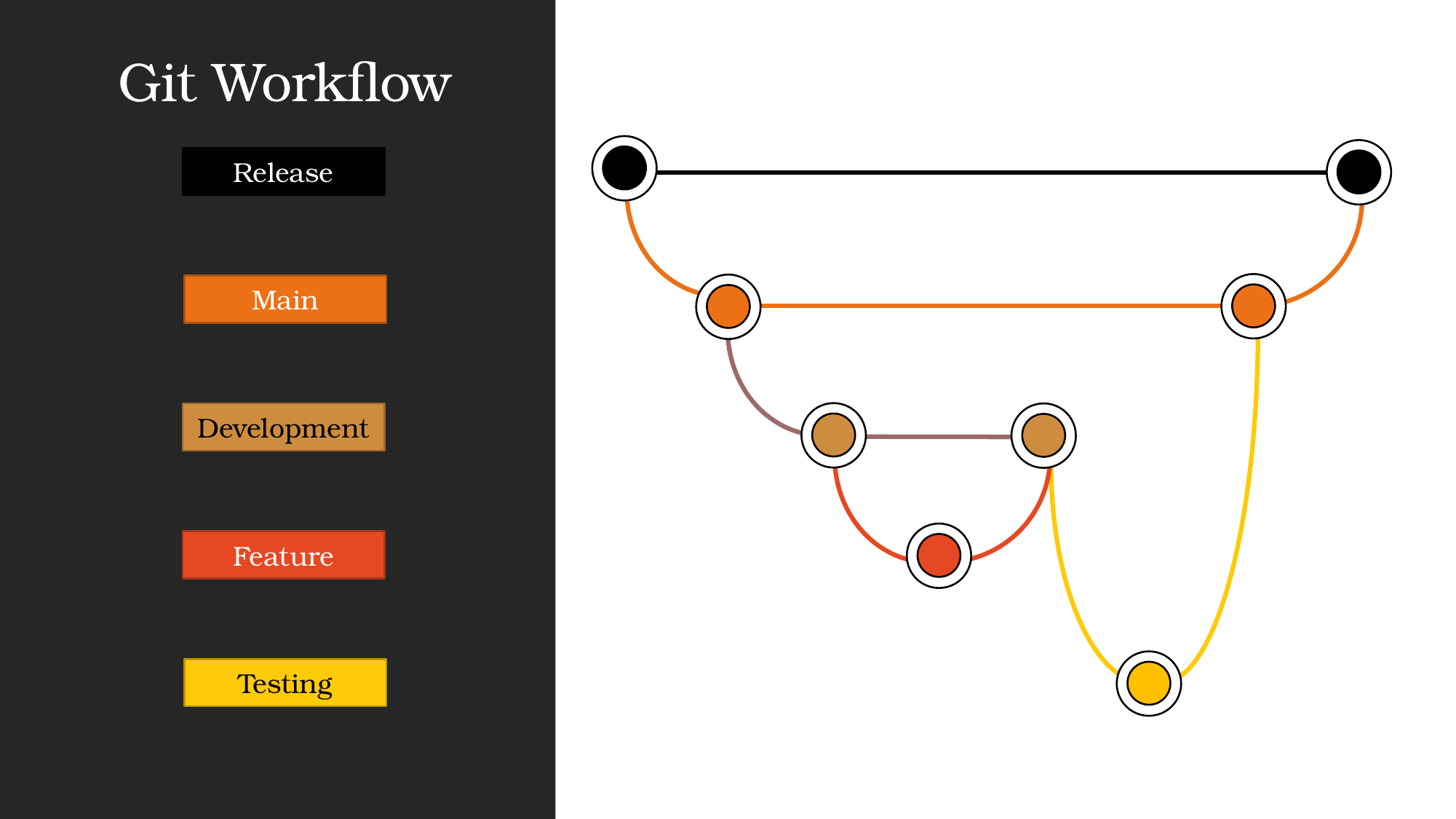

# Git Workflow

Release

Main

Development

Feature

Testing